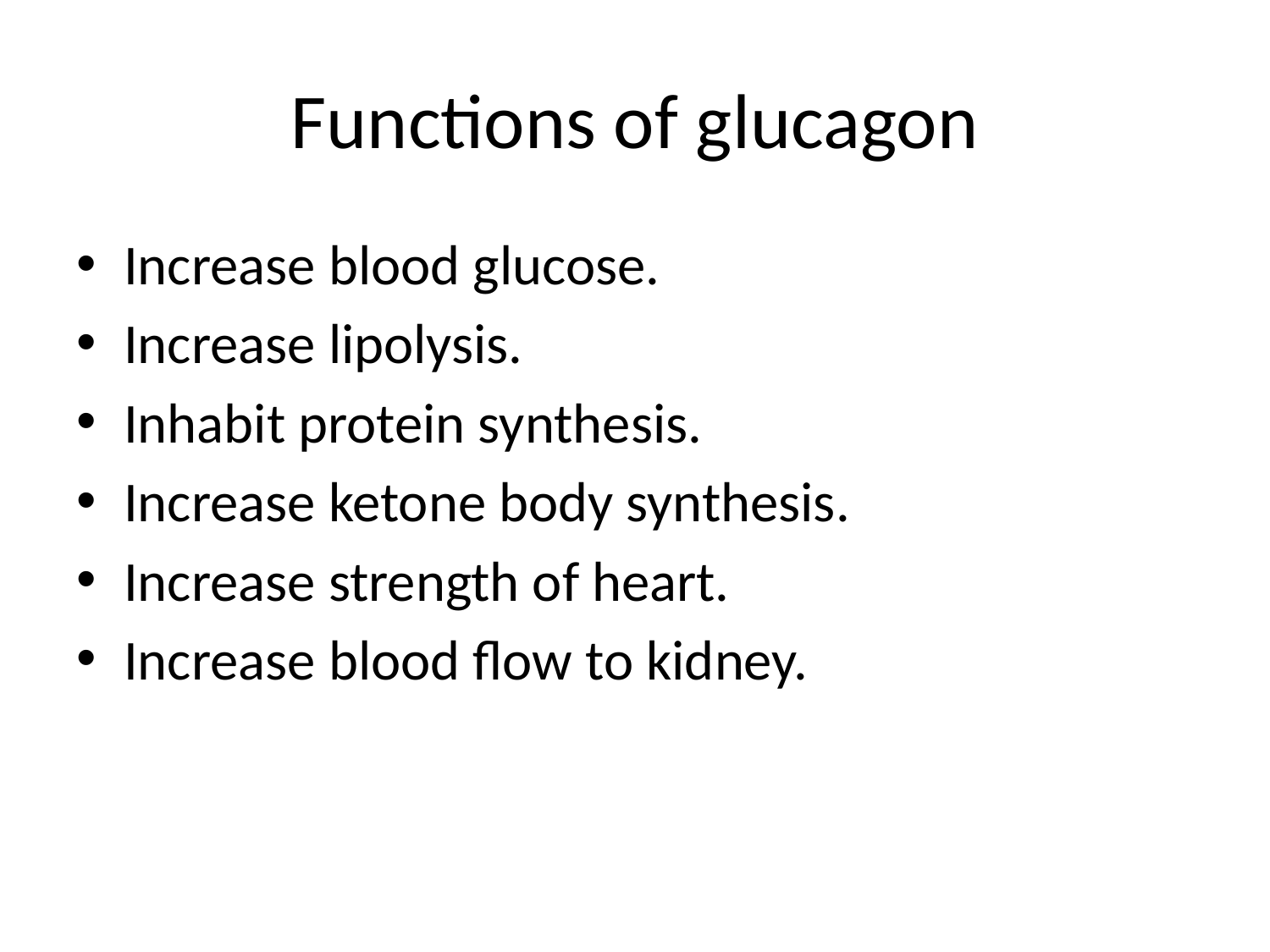

# Functions of glucagon
Increase blood glucose.
Increase lipolysis.
Inhabit protein synthesis.
Increase ketone body synthesis.
Increase strength of heart.
Increase blood flow to kidney.